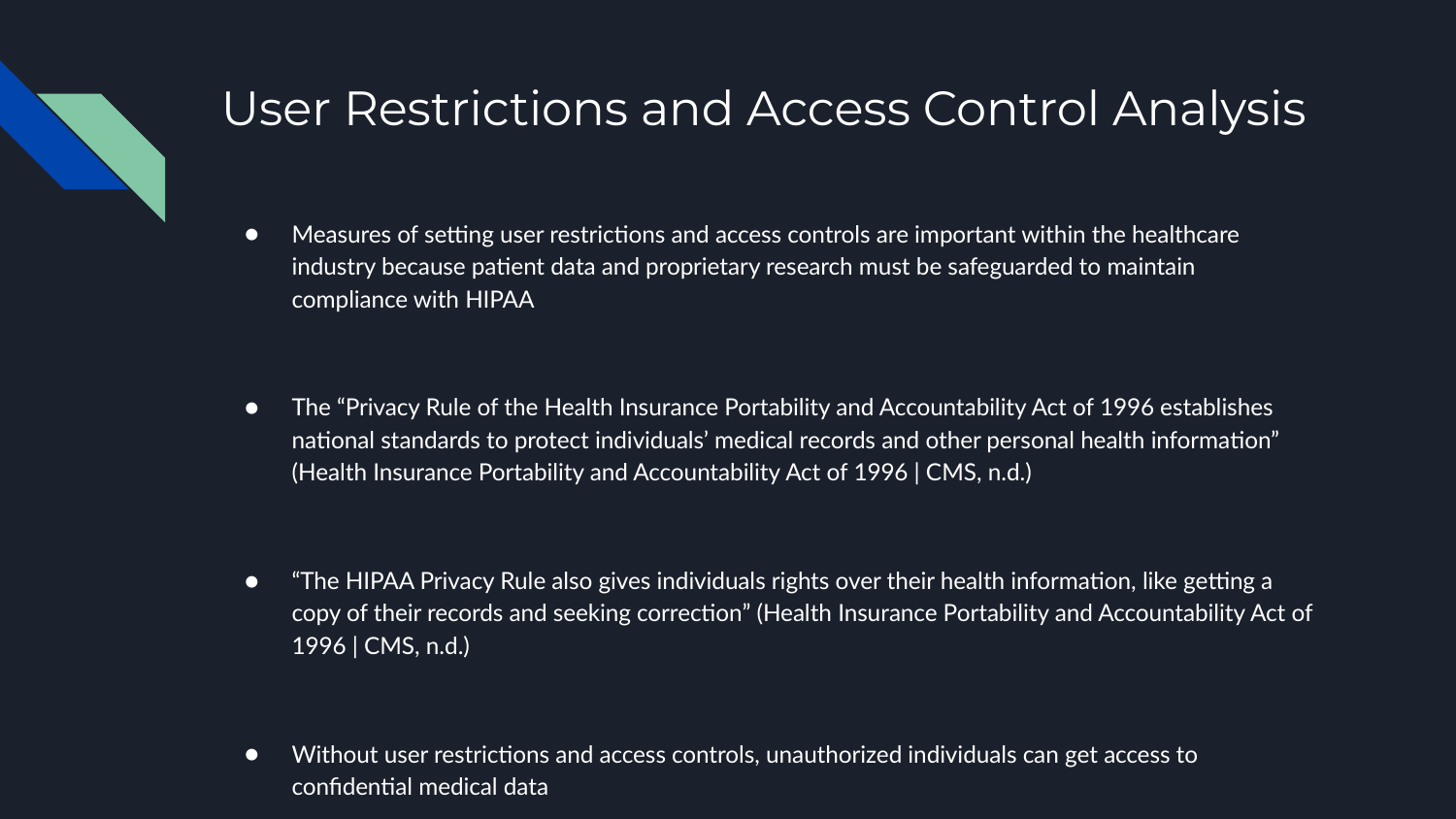

# User Restrictions and Access Control Analysis
Measures of setting user restrictions and access controls are important within the healthcare industry because patient data and proprietary research must be safeguarded to maintain compliance with HIPAA

The “Privacy Rule of the Health Insurance Portability and Accountability Act of 1996 establishes national standards to protect individuals’ medical records and other personal health information” (Health Insurance Portability and Accountability Act of 1996 | CMS, n.d.)

“The HIPAA Privacy Rule also gives individuals rights over their health information, like getting a copy of their records and seeking correction” (Health Insurance Portability and Accountability Act of 1996 | CMS, n.d.)

Without user restrictions and access controls, unauthorized individuals can get access to confidential medical data